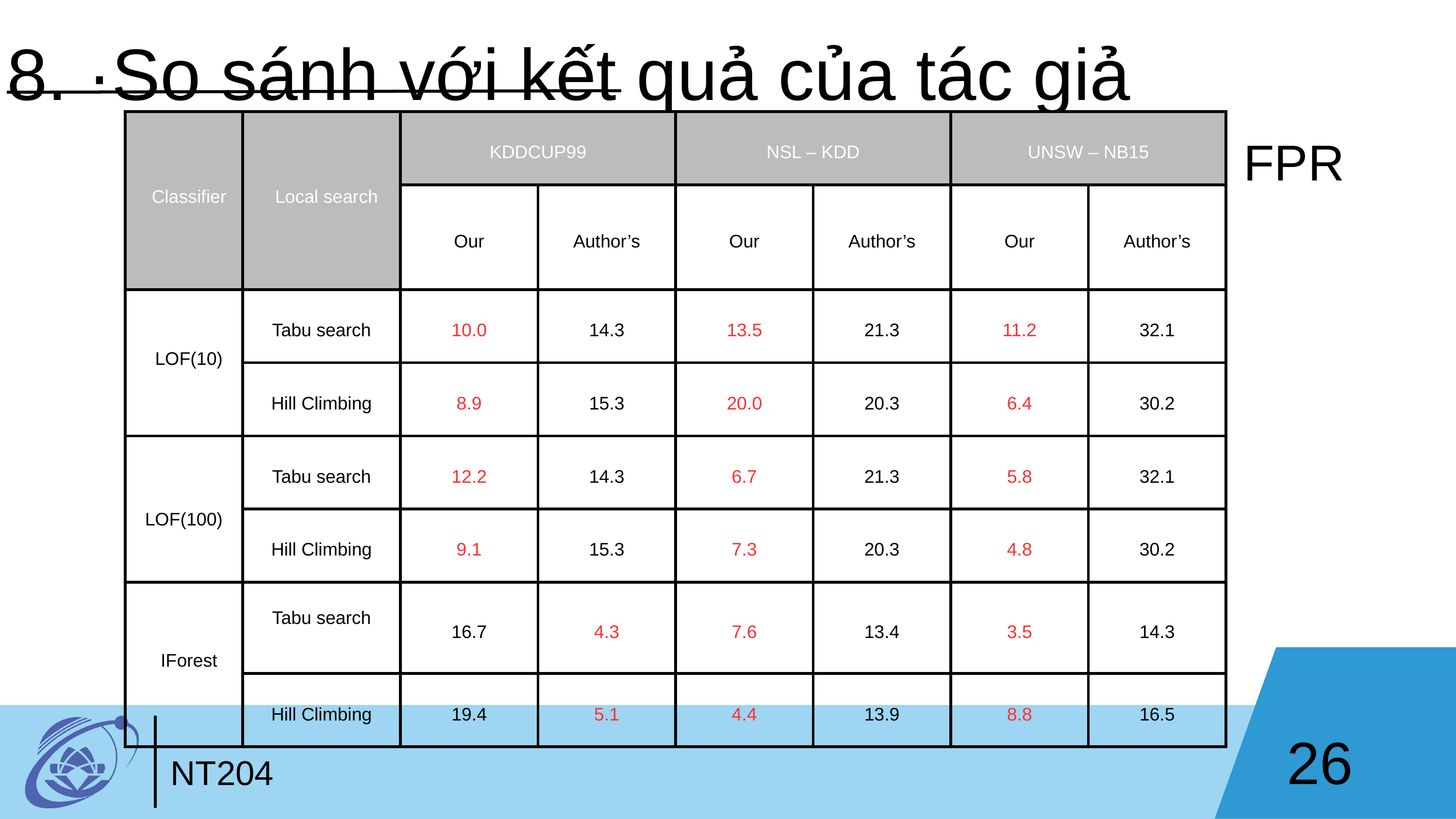

8. ·So sánh với kết quả của tác giả
FPR

| Classifier | Local search | KDDCUP99 |  | NSL – KDD |  | UNSW – NB15 |  |
| --- | --- | --- | --- | --- | --- | --- | --- |
|  |  | Our | Author’s | Our | Author’s | Our | Author’s |
| LOF(10) | Tabu search | 10.0 | 14.3 | 13.5 | 21.3 | 11.2 | 32.1 |
|  | Hill Climbing | 8.9 | 15.3 | 20.0 | 20.3 | 6.4 | 30.2 |
| LOF(100) | Tabu search | 12.2 | 14.3 | 6.7 | 21.3 | 5.8 | 32.1 |
|  | Hill Climbing | 9.1 | 15.3 | 7.3 | 20.3 | 4.8 | 30.2 |
| IForest | Tabu search | 16.7 | 4.3 | 7.6 | 13.4 | 3.5 | 14.3 |
|  | Hill Climbing | 19.4 | 5.1 | 4.4 | 13.9 | 8.8 | 16.5 |

26

NT204